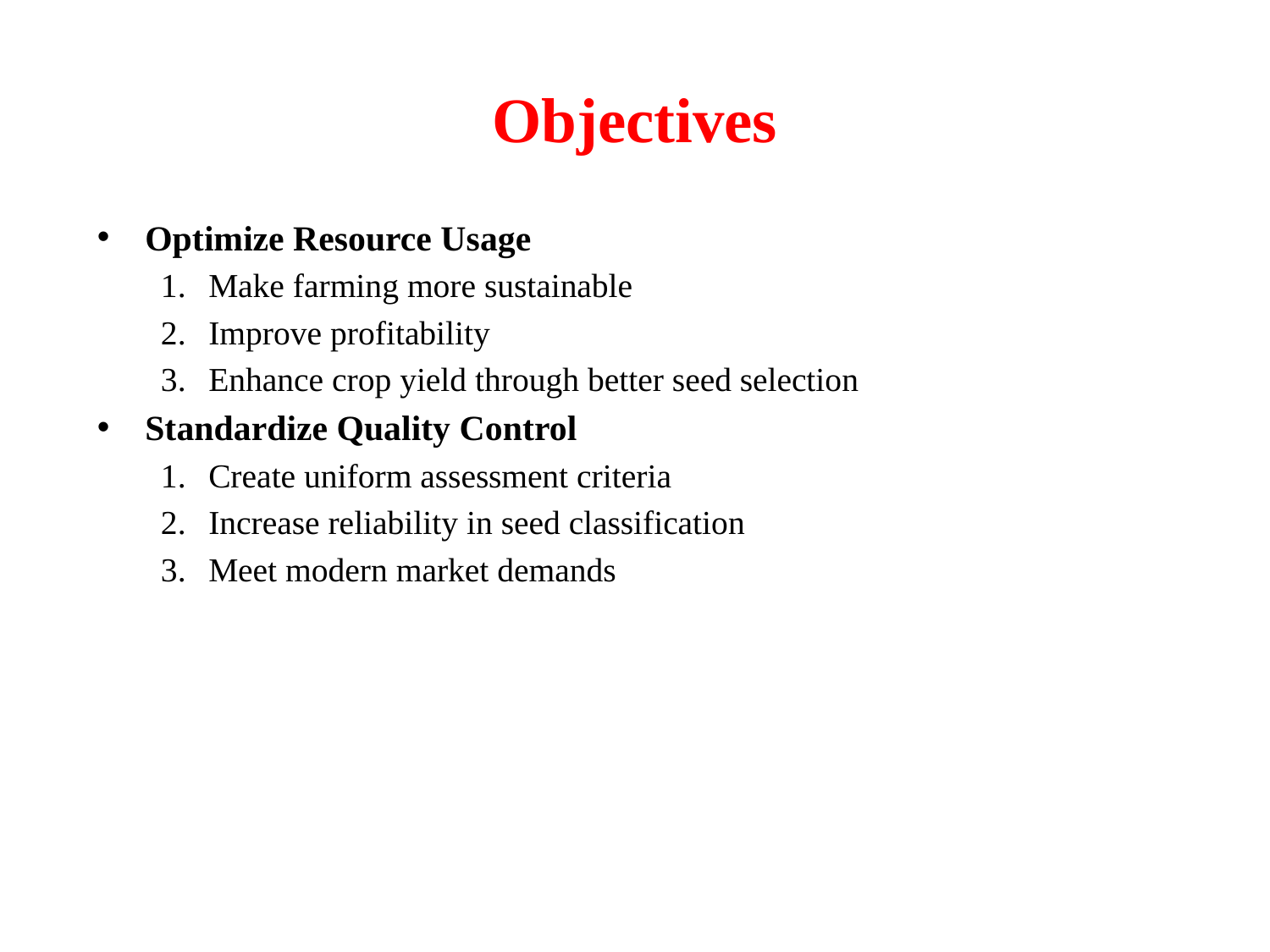

# Objectives
Optimize Resource Usage
Make farming more sustainable
Improve profitability
Enhance crop yield through better seed selection
Standardize Quality Control
Create uniform assessment criteria
Increase reliability in seed classification
Meet modern market demands